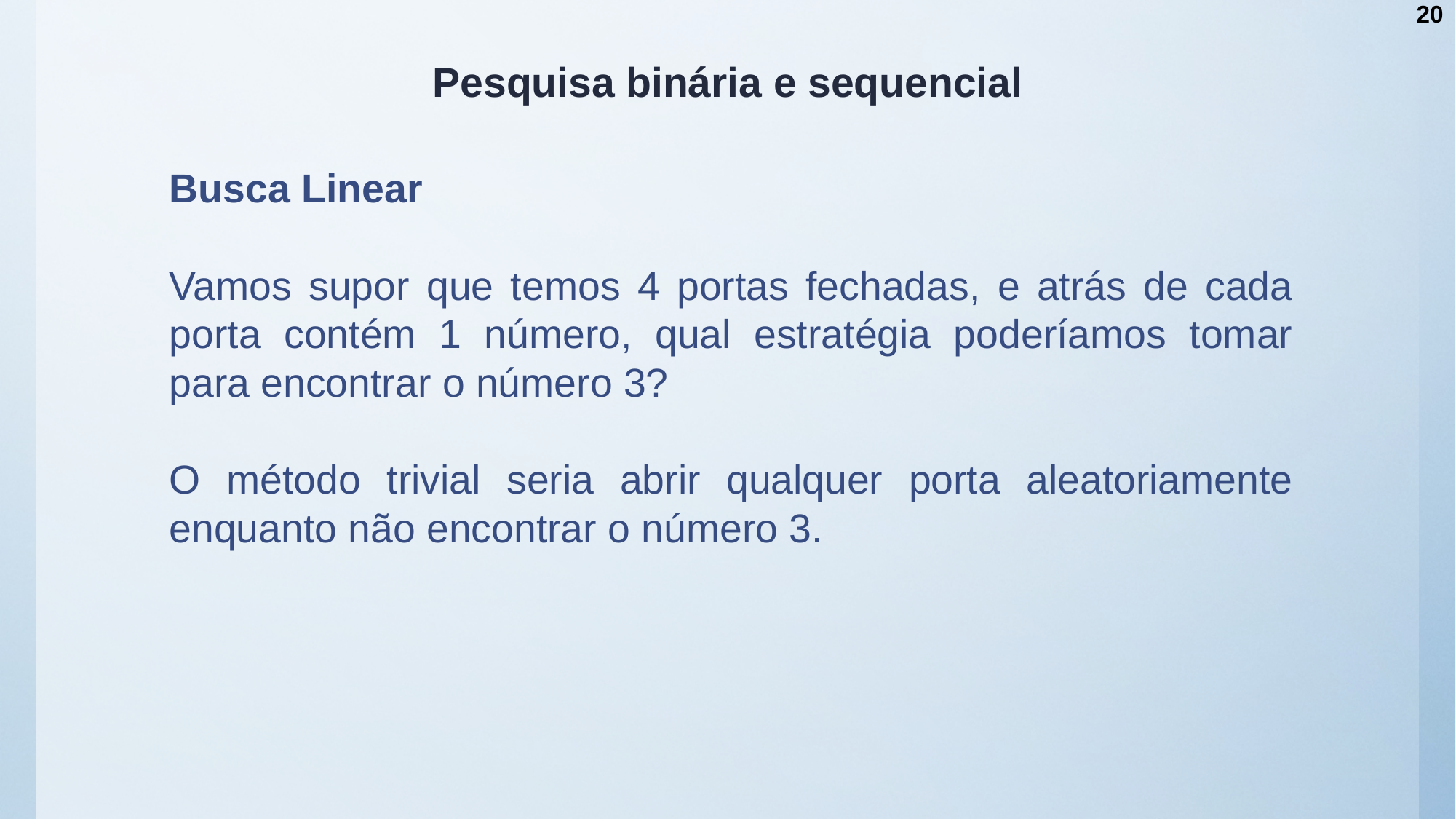

20
# Pesquisa binária e sequencial
Busca Linear

Vamos supor que temos 4 portas fechadas, e atrás de cada porta contém 1 número, qual estratégia poderíamos tomar para encontrar o número 3?

O método trivial seria abrir qualquer porta aleatoriamente enquanto não encontrar o número 3.